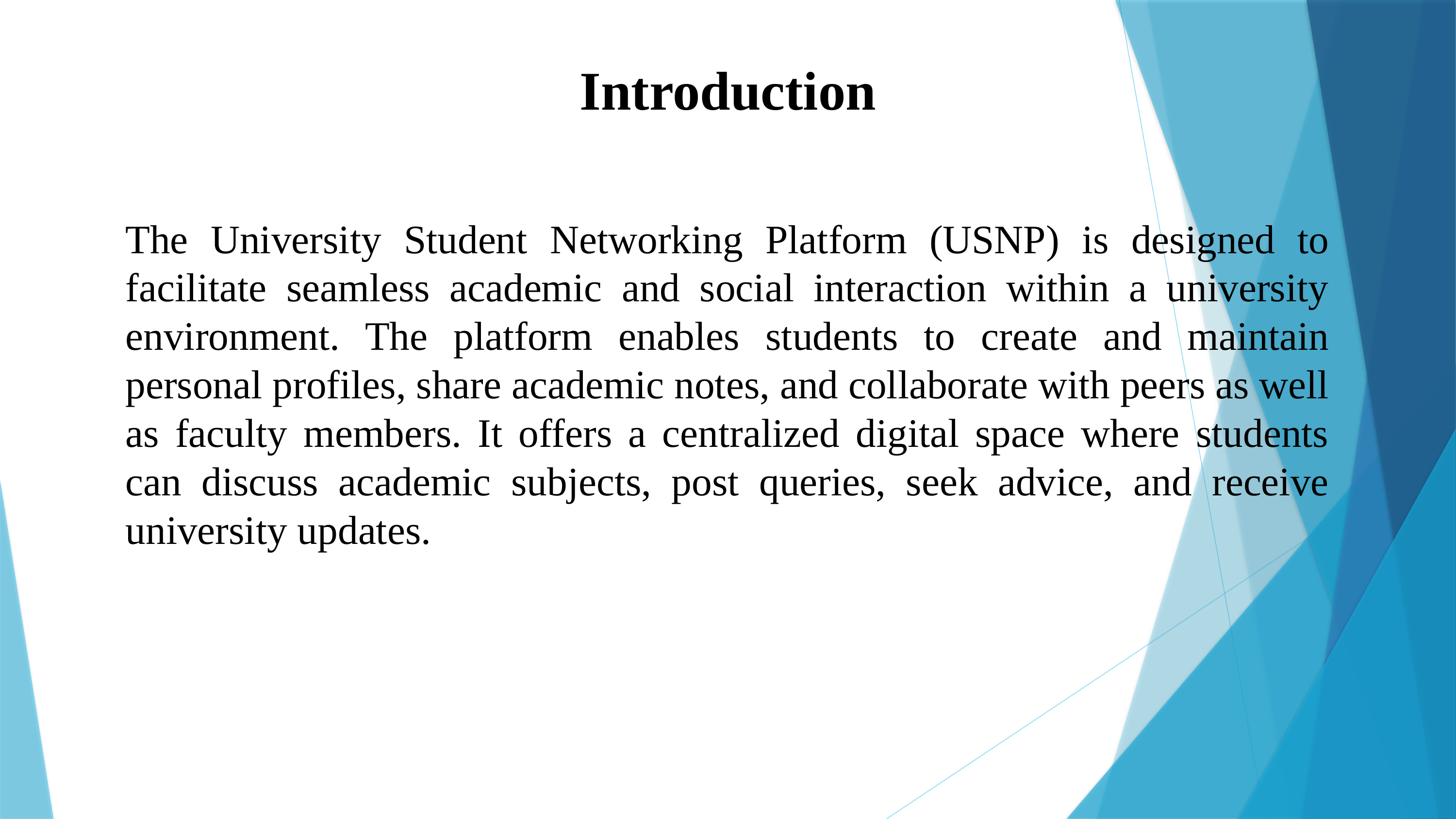

Introduction
The University Student Networking Platform (USNP) is designed to facilitate seamless academic and social interaction within a university environment. The platform enables students to create and maintain personal profiles, share academic notes, and collaborate with peers as well as faculty members. It offers a centralized digital space where students can discuss academic subjects, post queries, seek advice, and receive university updates.